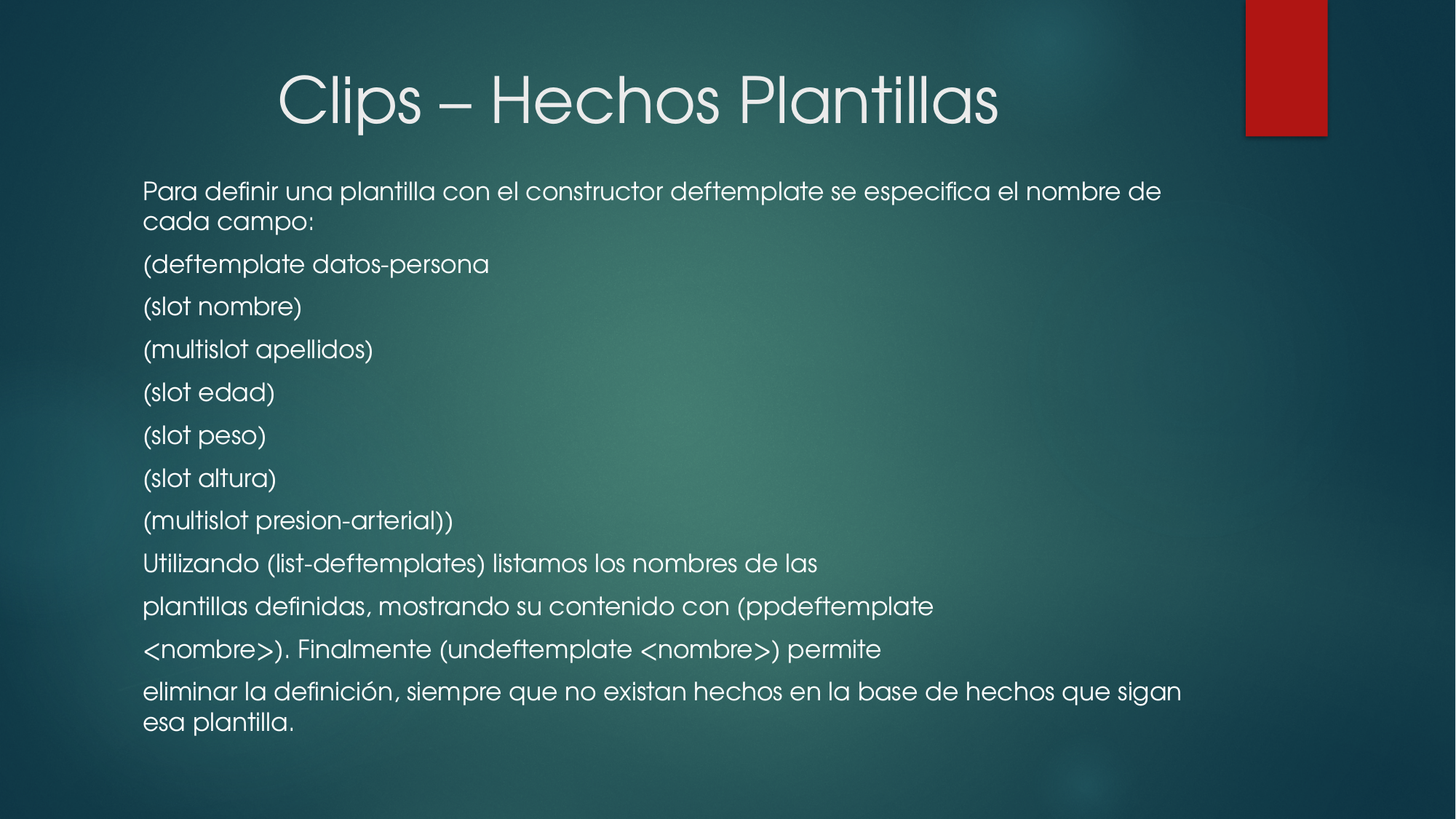

# Clips – Hechos Plantillas
Para definir una plantilla con el constructor deftemplate se especifica el nombre de cada campo:
(deftemplate datos-persona
(slot nombre)
(multislot apellidos)
(slot edad)
(slot peso)
(slot altura)
(multislot presion-arterial))
Utilizando (list-deftemplates) listamos los nombres de las
plantillas definidas, mostrando su contenido con (ppdeftemplate
<nombre>). Finalmente (undeftemplate <nombre>) permite
eliminar la definición, siempre que no existan hechos en la base de hechos que sigan esa plantilla.